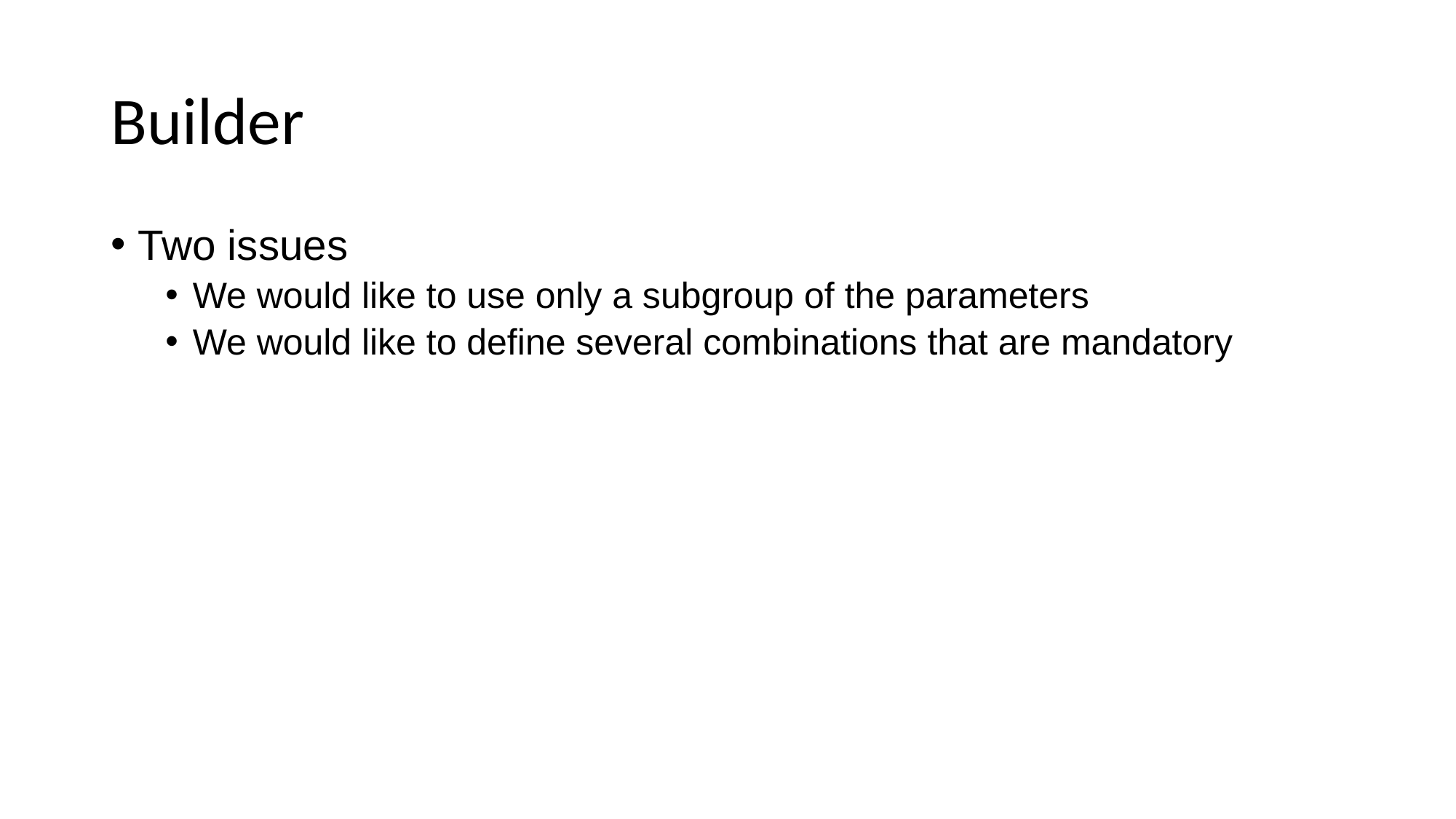

# Builder
Two issues
We would like to use only a subgroup of the parameters
We would like to define several combinations that are mandatory